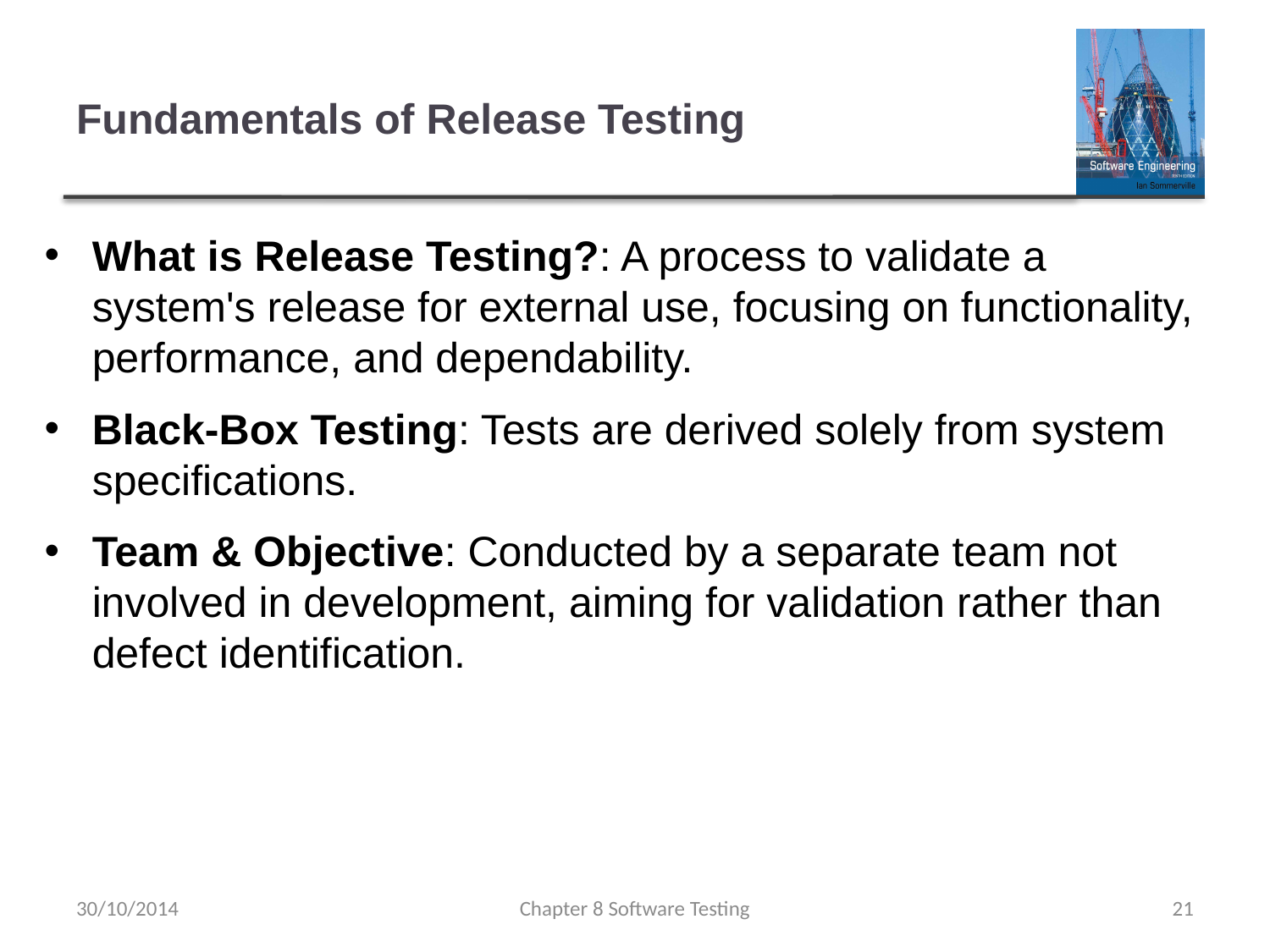

# Fundamentals of Release Testing
What is Release Testing?: A process to validate a system's release for external use, focusing on functionality, performance, and dependability.
Black-Box Testing: Tests are derived solely from system specifications.
Team & Objective: Conducted by a separate team not involved in development, aiming for validation rather than defect identification.
30/10/2014
Chapter 8 Software Testing
21